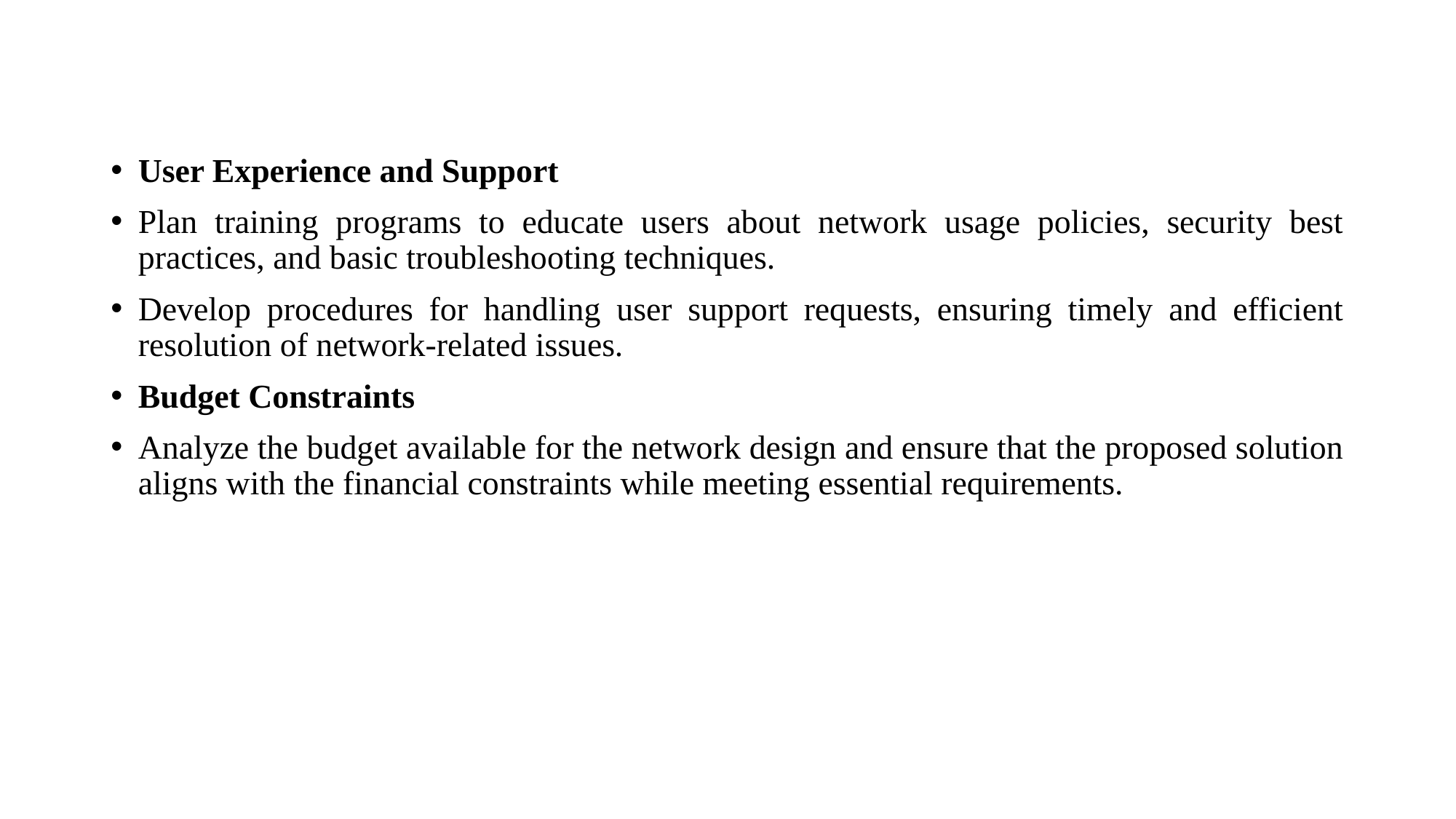

#
User Experience and Support
Plan training programs to educate users about network usage policies, security best practices, and basic troubleshooting techniques.
Develop procedures for handling user support requests, ensuring timely and efficient resolution of network-related issues.
Budget Constraints
Analyze the budget available for the network design and ensure that the proposed solution aligns with the financial constraints while meeting essential requirements.